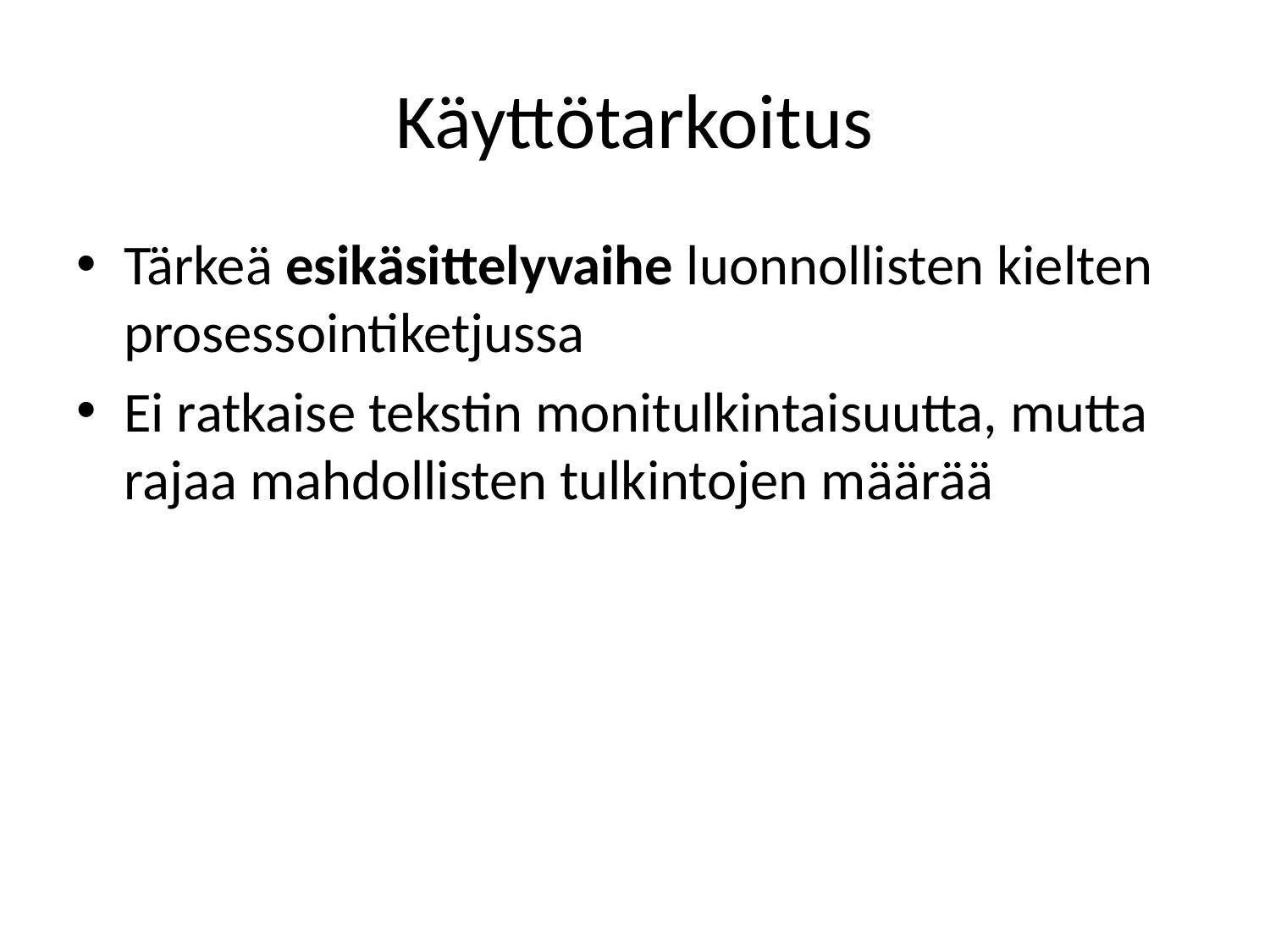

# Käyttötarkoitus
Tärkeä esikäsittelyvaihe luonnollisten kielten prosessointiketjussa
Ei ratkaise tekstin monitulkintaisuutta, mutta rajaa mahdollisten tulkintojen määrää